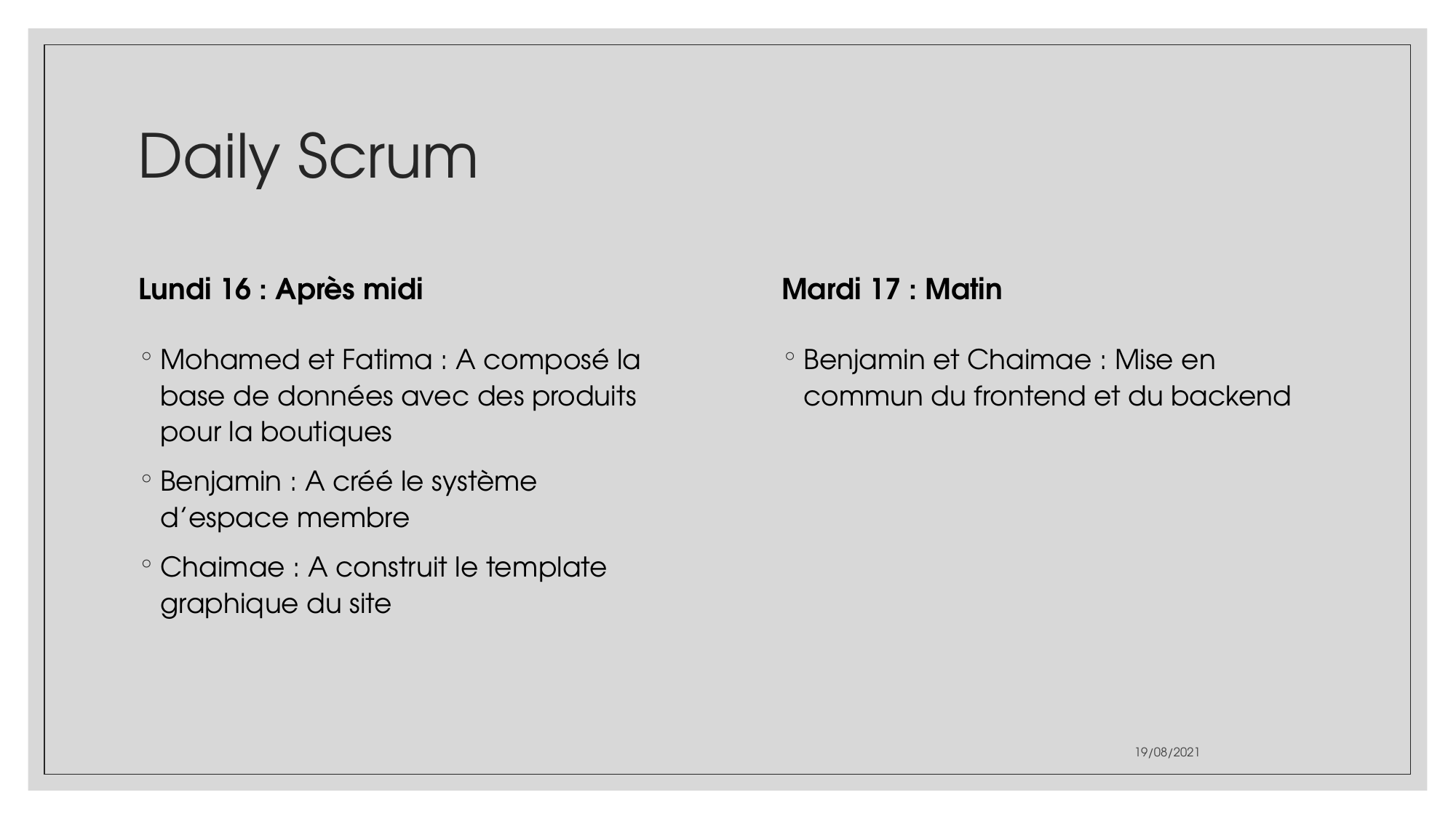

# Daily Scrum
Lundi 16 : Après midi
Mardi 17 : Matin
Benjamin et Chaimae : Mise en commun du frontend et du backend
Mohamed et Fatima : A composé la base de données avec des produits pour la boutiques
Benjamin : A créé le système d’espace membre
Chaimae : A construit le template graphique du site
19/08/2021